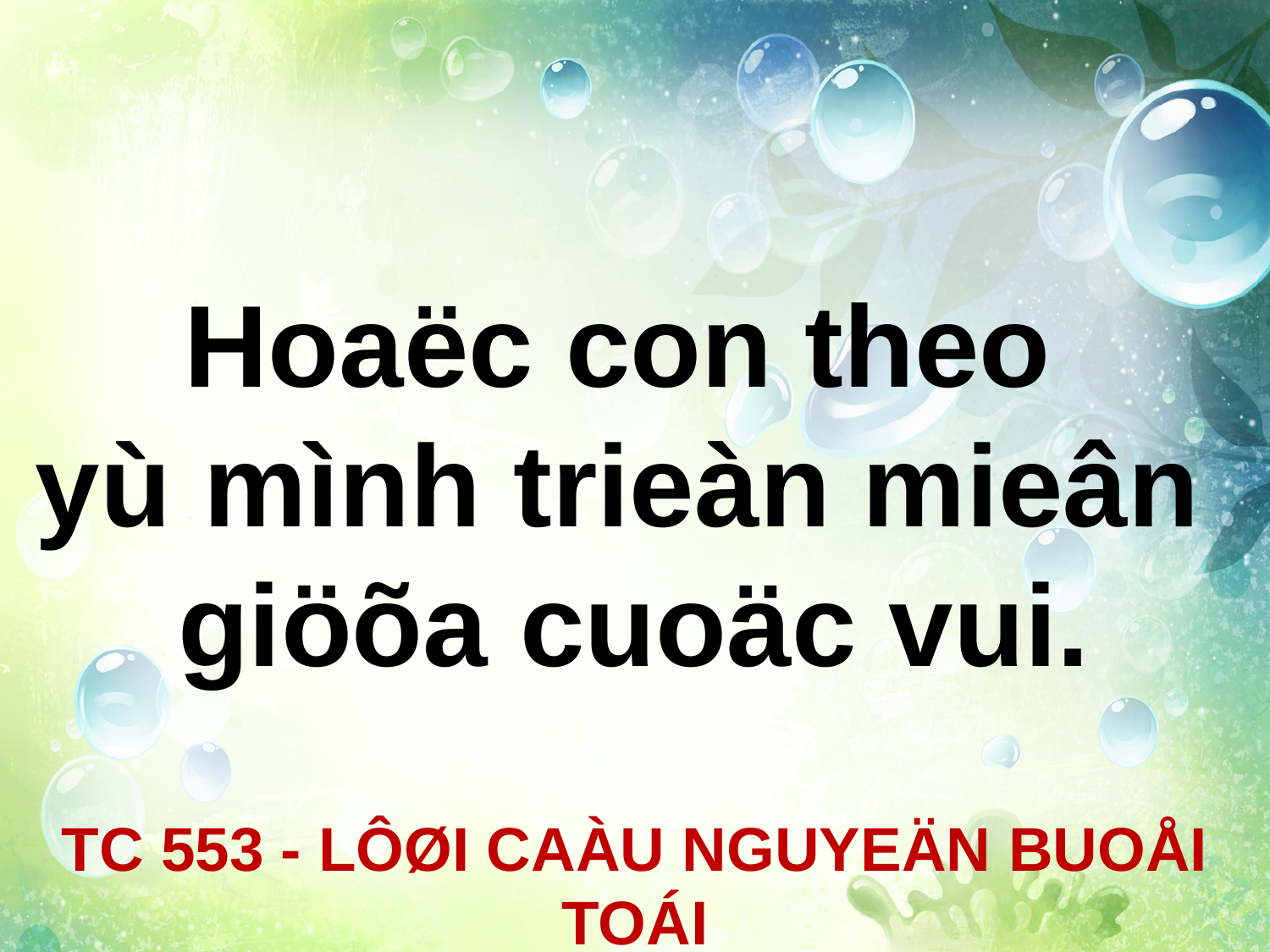

Hoaëc con theo
yù mình trieàn mieân
giöõa cuoäc vui.
TC 553 - LÔØI CAÀU NGUYEÄN BUOÅI TOÁI